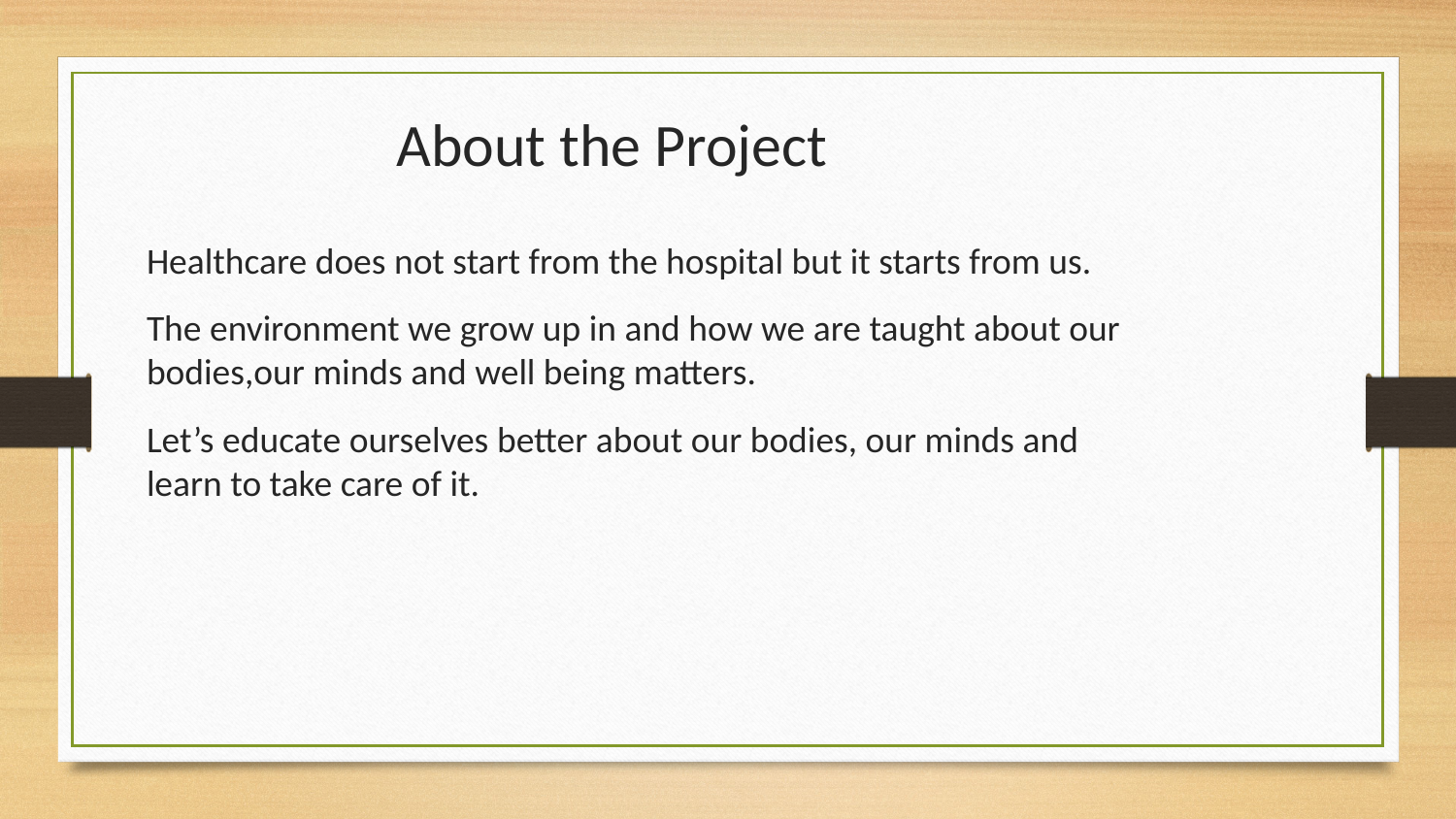

# About the Project
Healthcare does not start from the hospital but it starts from us.
The environment we grow up in and how we are taught about our bodies,our minds and well being matters.
Let’s educate ourselves better about our bodies, our minds and learn to take care of it.